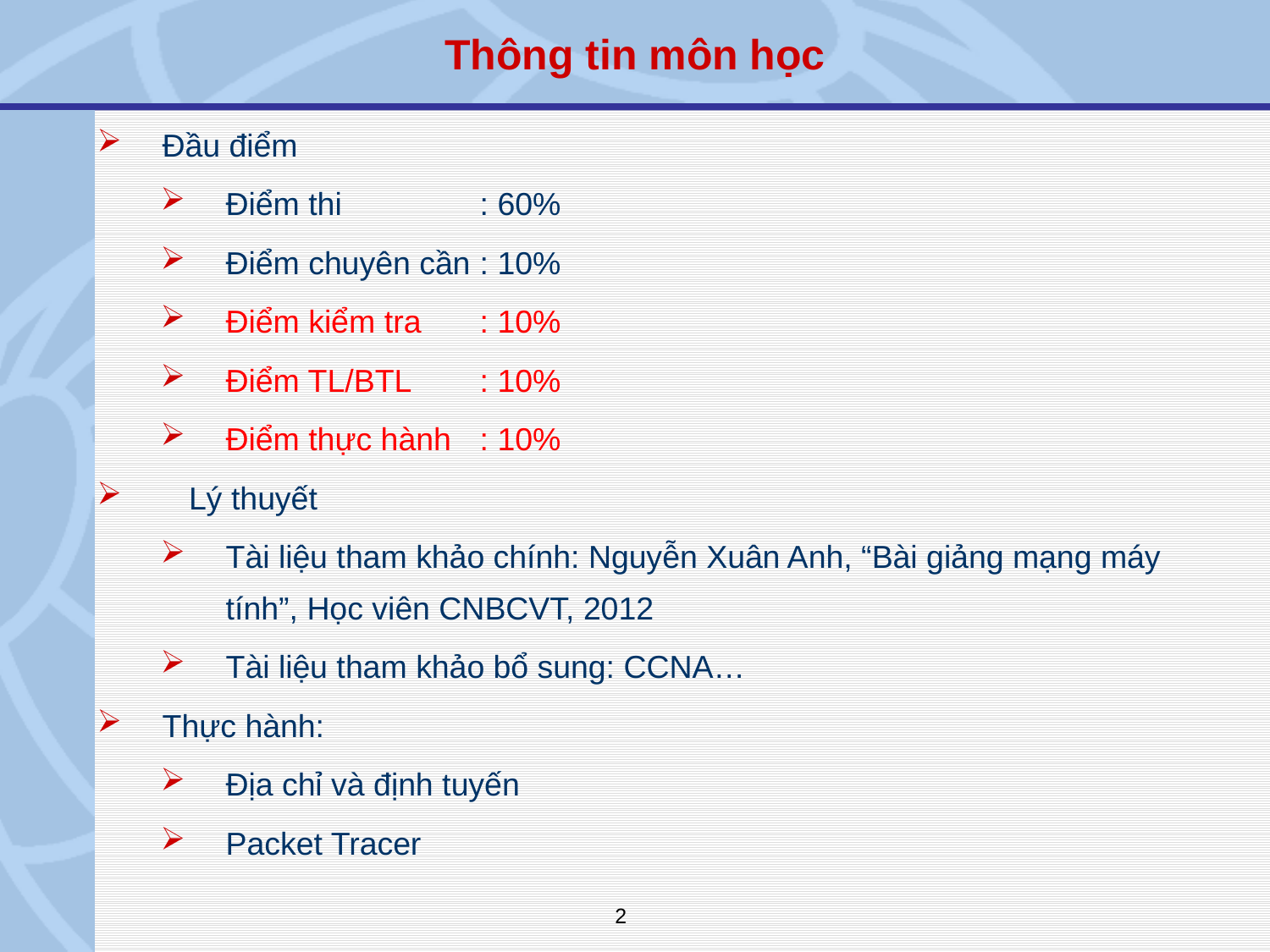

Thông tin môn học
Đầu điểm
Điểm thi		: 60%
Điểm chuyên cần	: 10%
Điểm kiểm tra	: 10%
Điểm TL/BTL	: 10%
Điểm thực hành	: 10%
   Lý thuyết
Tài liệu tham khảo chính: Nguyễn Xuân Anh, “Bài giảng mạng máy tính”, Học viên CNBCVT, 2012
Tài liệu tham khảo bổ sung: CCNA…
Thực hành:
Địa chỉ và định tuyến
Packet Tracer